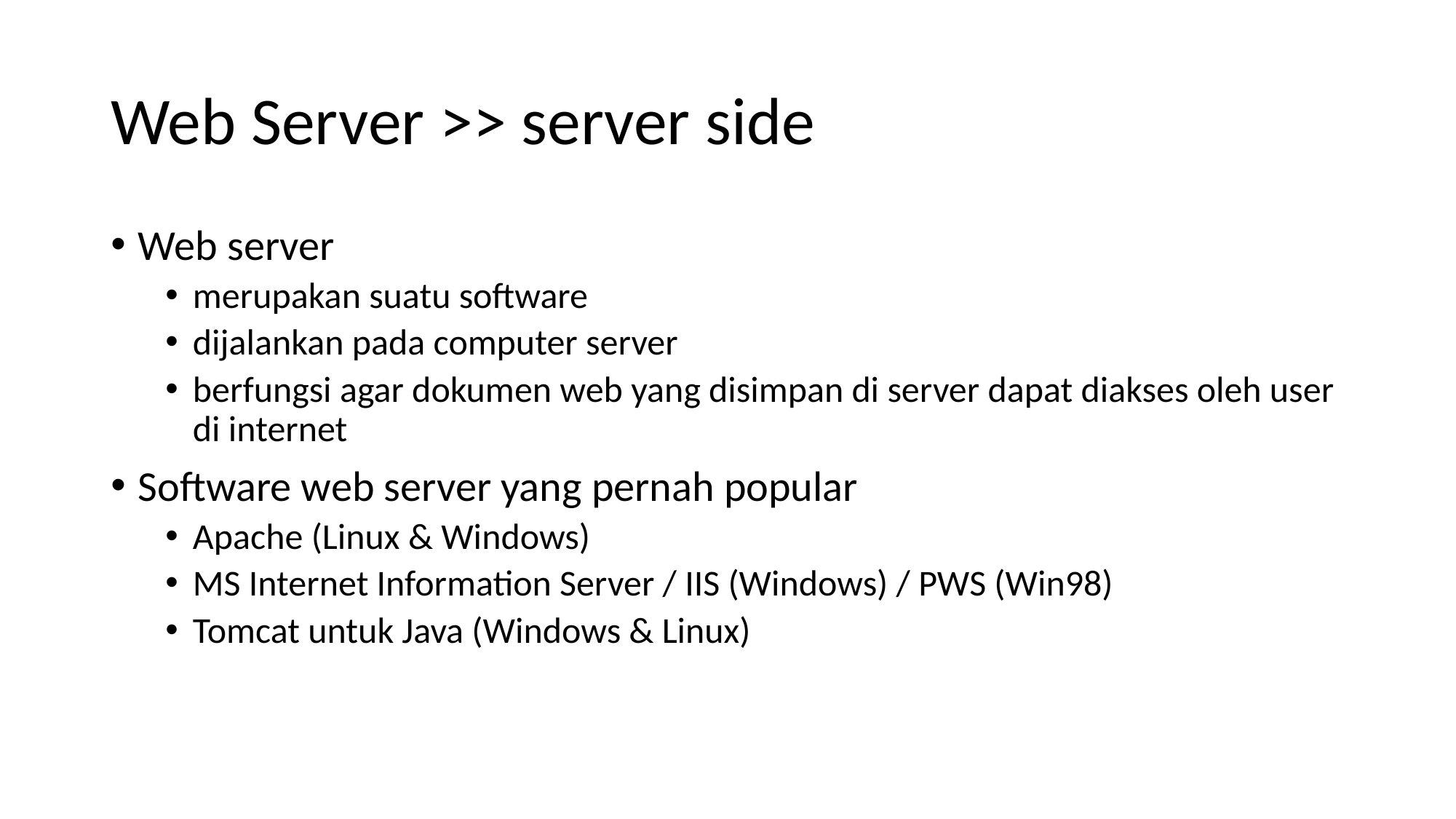

# Web Server >> server side
Web server
merupakan suatu software
dijalankan pada computer server
berfungsi agar dokumen web yang disimpan di server dapat diakses oleh user di internet
Software web server yang pernah popular
Apache (Linux & Windows)
MS Internet Information Server / IIS (Windows) / PWS (Win98)
Tomcat untuk Java (Windows & Linux)